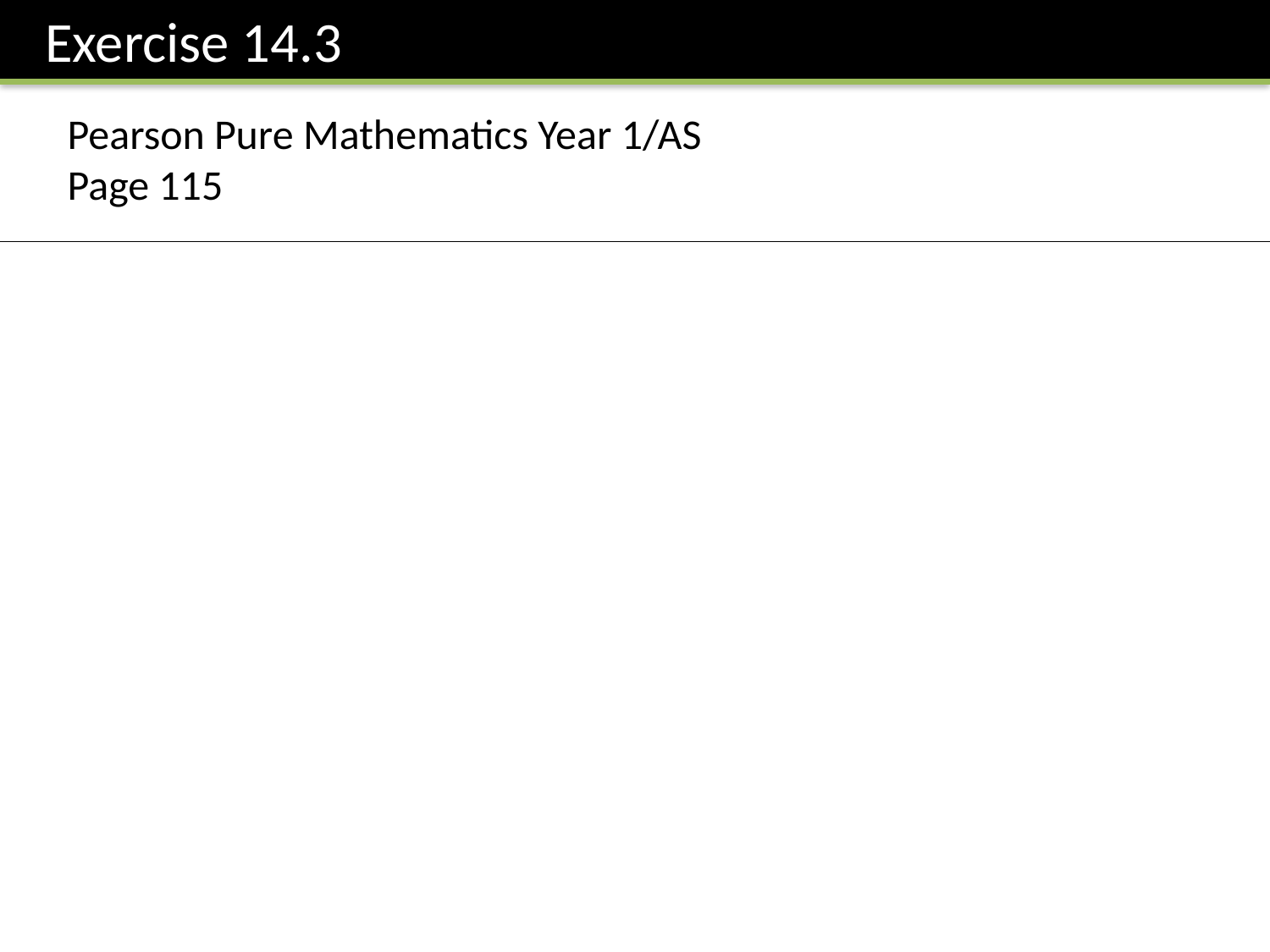

Exercise 14.3
Pearson Pure Mathematics Year 1/AS
Page 115